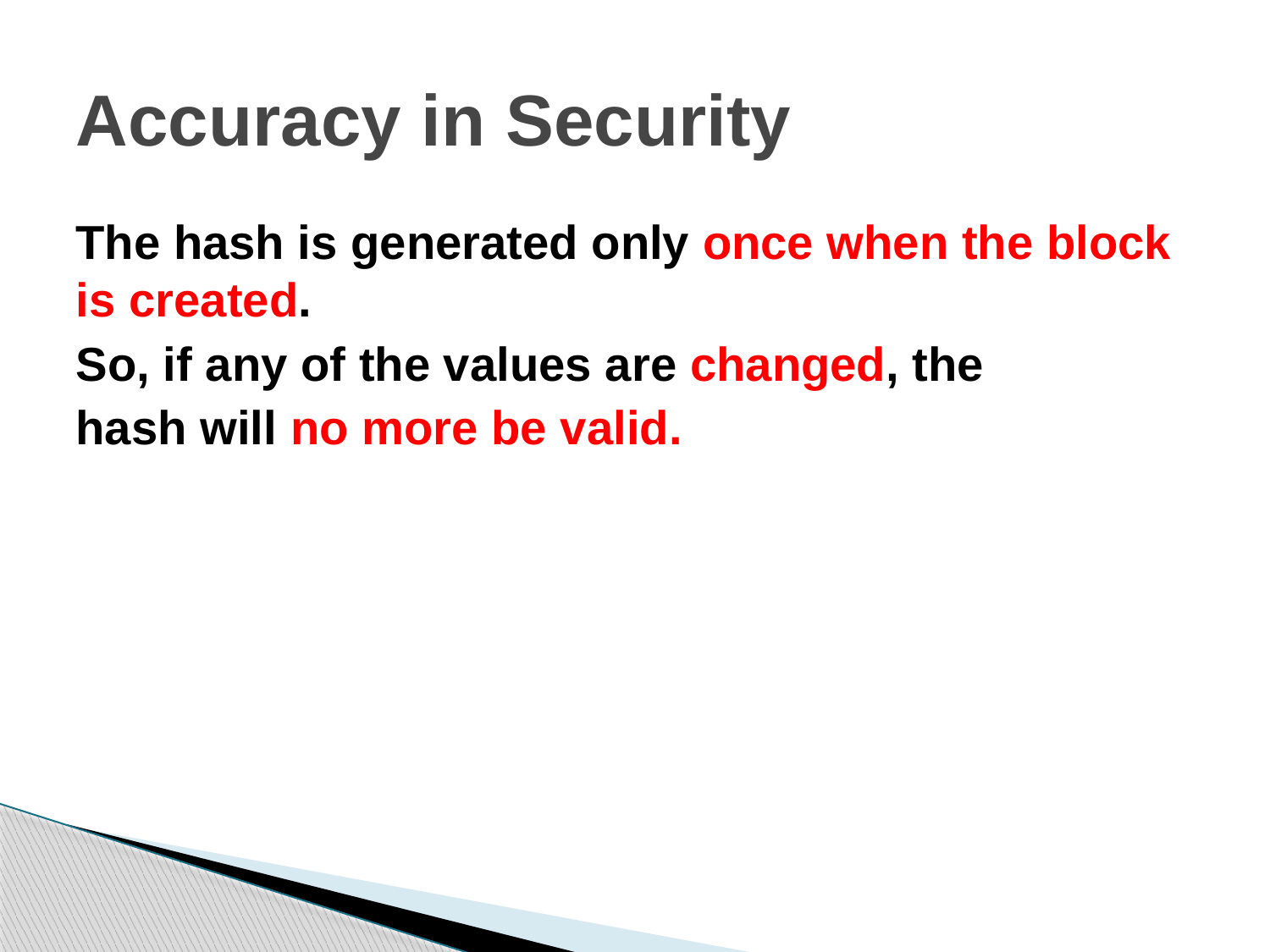

# Accuracy in Security
The hash is generated only once when the block is created.
So, if any of the values are changed, the
hash will no more be valid.